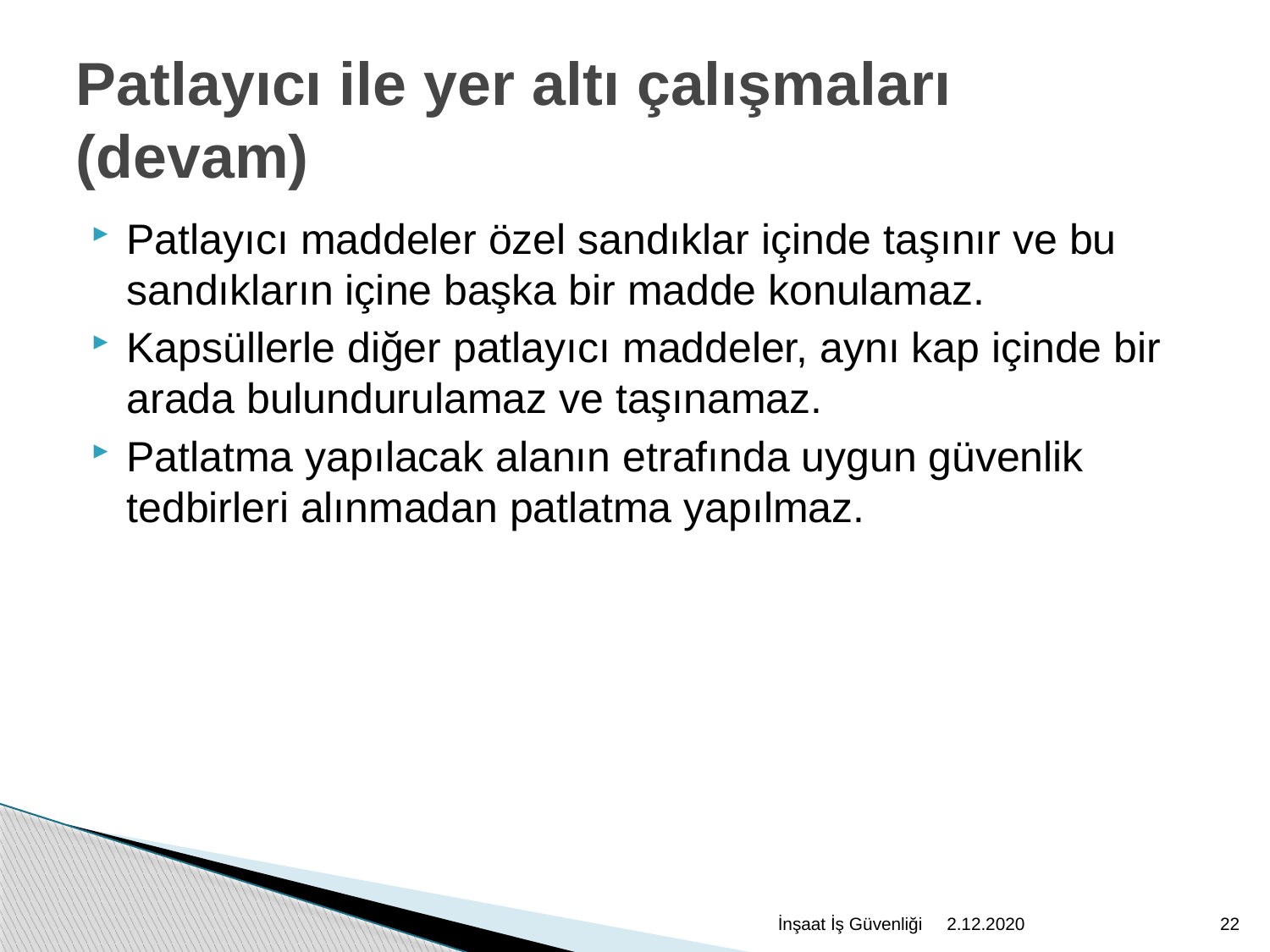

# Patlayıcı ile yer altı çalışmaları (devam)
Patlayıcı maddeler özel sandıklar içinde taşınır ve bu sandıkların içine başka bir madde konulamaz.
Kapsüllerle diğer patlayıcı maddeler, aynı kap içinde bir arada bulundurulamaz ve taşınamaz.
Patlatma yapılacak alanın etrafında uygun güvenlik tedbirleri alınmadan patlatma yapılmaz.

İnşaat İş Güvenliği
2.12.2020
22